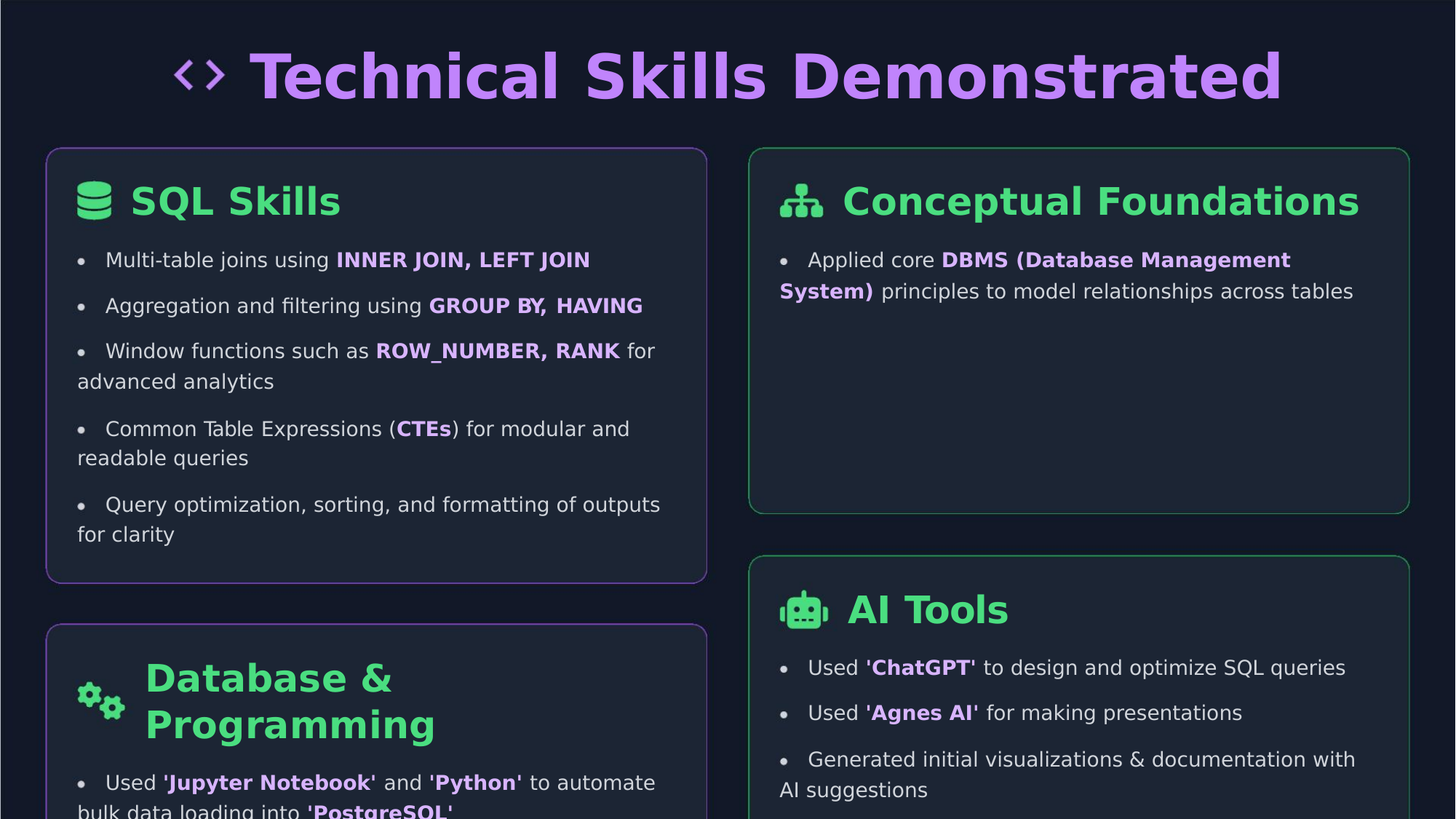

Technical Skills Demonstrated
SQL Skills
Conceptual Foundations
Multi-table joins using INNER JOIN, LEFT JOIN
Applied core DBMS (Database Management
System) principles to model relationships across tables
Aggregation and ﬁltering using GROUP BY, HAVING
Window functions such as ROW_NUMBER, RANK for
advanced analytics
Common Table Expressions (CTEs) for modular and
readable queries
Query optimization, sorting, and formatting of outputs
for clarity
AI Tools
Database &
Used 'ChatGPT' to design and optimize SQL queries
Used 'Agnes AI' for making presentations
Programming
Generated initial visualizations & documentation with
AI suggestions
Used 'Jupyter Notebook' and 'Python' to automate
bulk data loading into 'PostgreSQL'
Used ORM libraries like 'SQL Alchemy' for for faster
data loading
Set up and analyzed datasets within a locally hosted
database